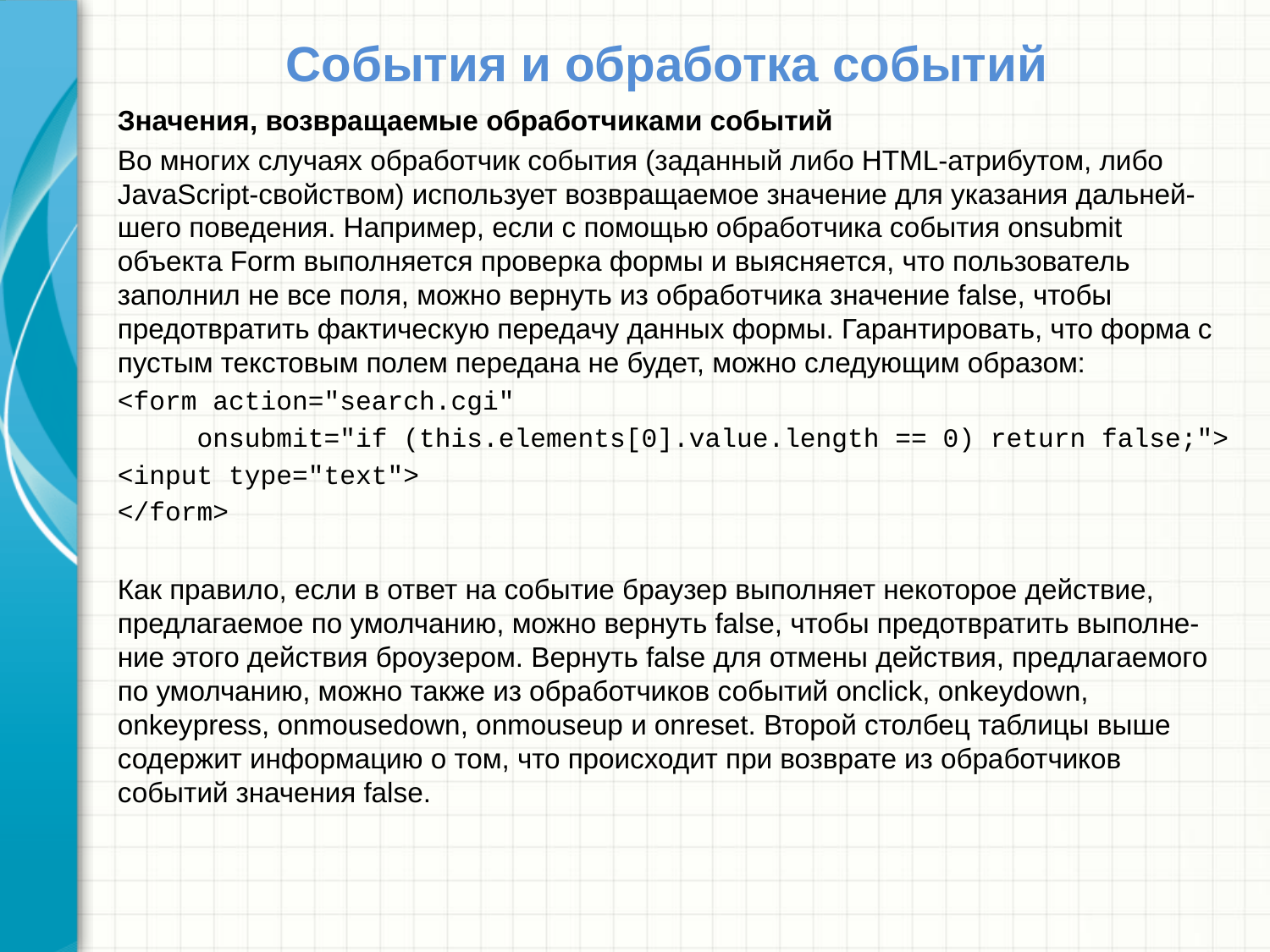

# События и обработка событий
Значения, возвращаемые обработчиками событий
Во многих случаях обработчик события (заданный либо HTML-атрибутом, либо JavaSсript-свойством) использует возвращаемое значение для указания дальней-шего поведения. Например, если с помощью обработчика события onsubmit объекта Form выполняется проверка формы и выясняется, что пользователь заполнил не все поля, можно вернуть из обработчика значение false, чтобы предотвратить фактическую передачу данных формы. Гарантировать, что форма с пустым текстовым полем передана не будет, можно следующим образом:
<form action="search.cgi"
     onsubmit="if (this.elements[0].value.length == 0) return false;">
<input type="text">
</form>

Как правило, если в ответ на событие браузер выполняет некоторое действие, предлагаемое по умолчанию, можно вернуть false, чтобы предотвратить выполне-ние этого действия броузером. Вернуть false для отмены действия, предлагаемого по умолчанию, можно также из обработчиков событий onclick, onkeydown, onkeypress, onmousedown, onmouseup и onreset. Второй столбец таблицы выше содержит информацию о том, что происходит при возврате из обработчиков событий значения false.